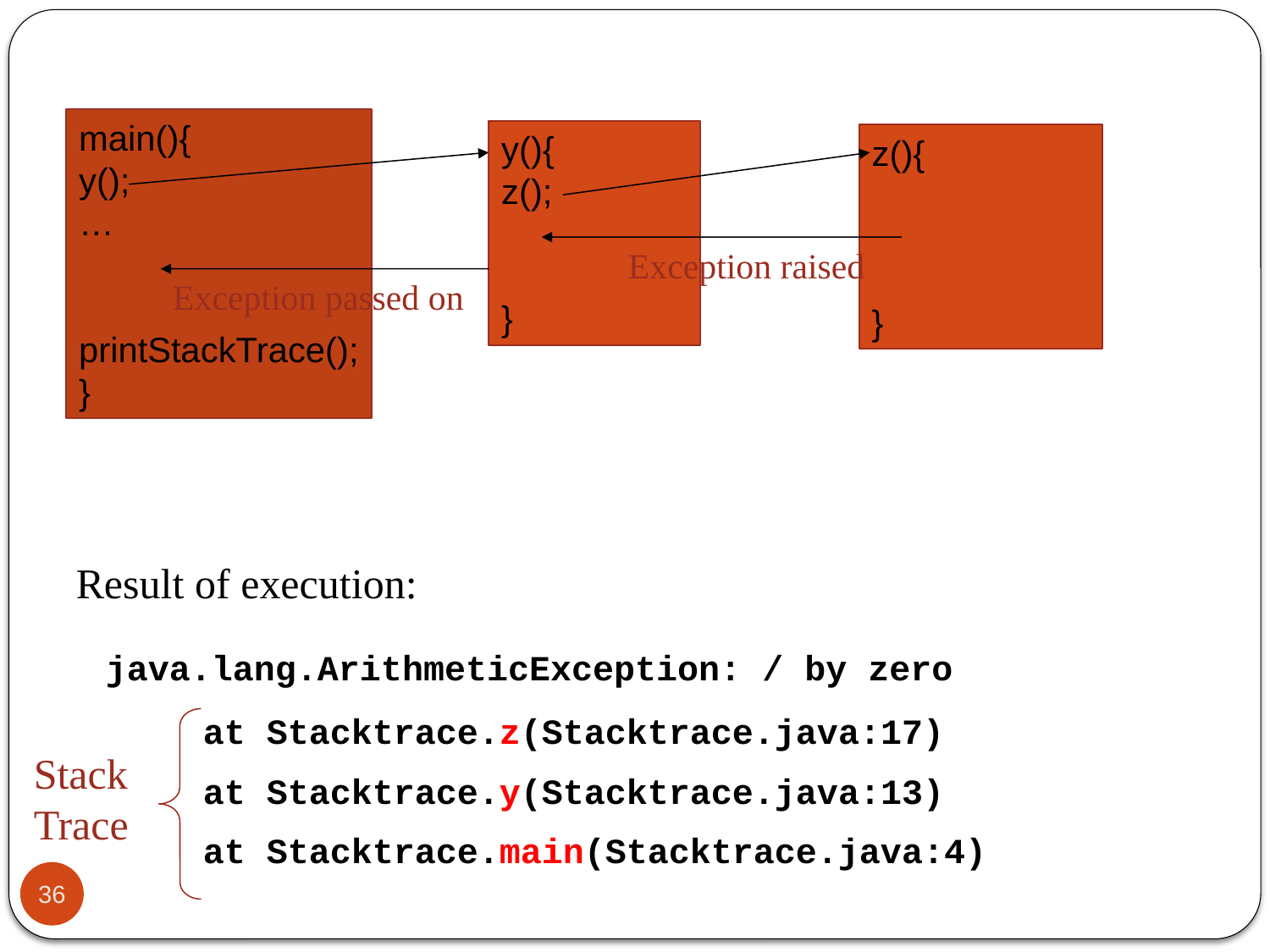

main(){
y();
…

printStackTrace();
}
y(){
z();

}
z(){

}

Exception raised

Exception passed on
Result of execution:
 java.lang.ArithmeticException: / by zero
      at Stacktrace.z(Stacktrace.java:17)
      at Stacktrace.y(Stacktrace.java:13)
      at Stacktrace.main(Stacktrace.java:4)

Stack Trace
36